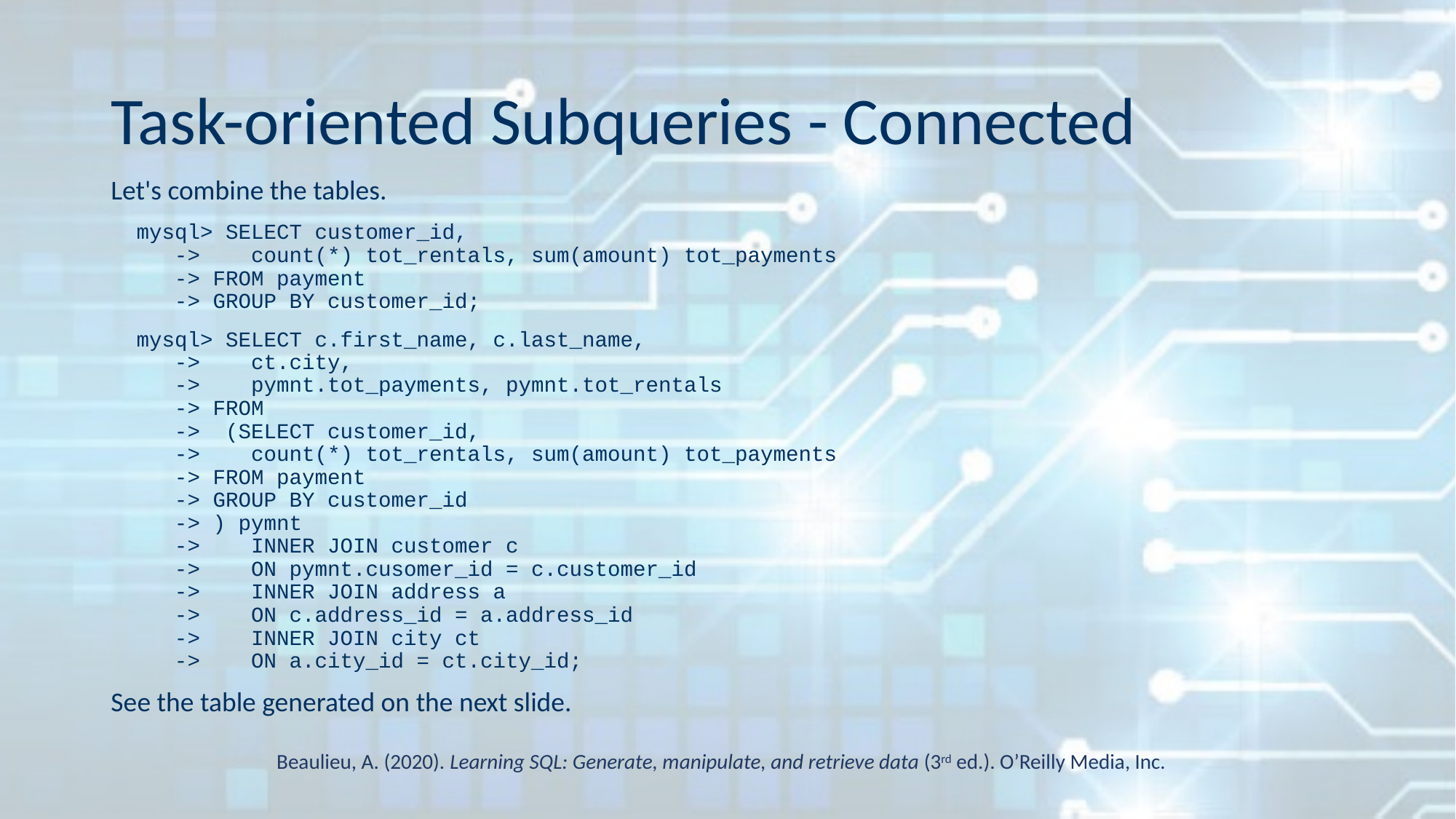

# Task-oriented Subqueries - Connected
Let's combine the tables.
  mysql> SELECT customer_id,
     ->    count(*) tot_rentals, sum(amount) tot_payments
     -> FROM payment
     -> GROUP BY customer_id;
  mysql> SELECT c.first_name, c.last_name,
     ->    ct.city,
     ->    pymnt.tot_payments, pymnt.tot_rentals
     -> FROM 
     ->  (SELECT customer_id,
     ->    count(*) tot_rentals, sum(amount) tot_payments
     -> FROM payment
     -> GROUP BY customer_id
     -> ) pymnt
     ->    INNER JOIN customer c
     ->    ON pymnt.cusomer_id = c.customer_id
     ->    INNER JOIN address a
     ->    ON c.address_id = a.address_id
     ->    INNER JOIN city ct
     ->    ON a.city_id = ct.city_id;
See the table generated on the next slide.